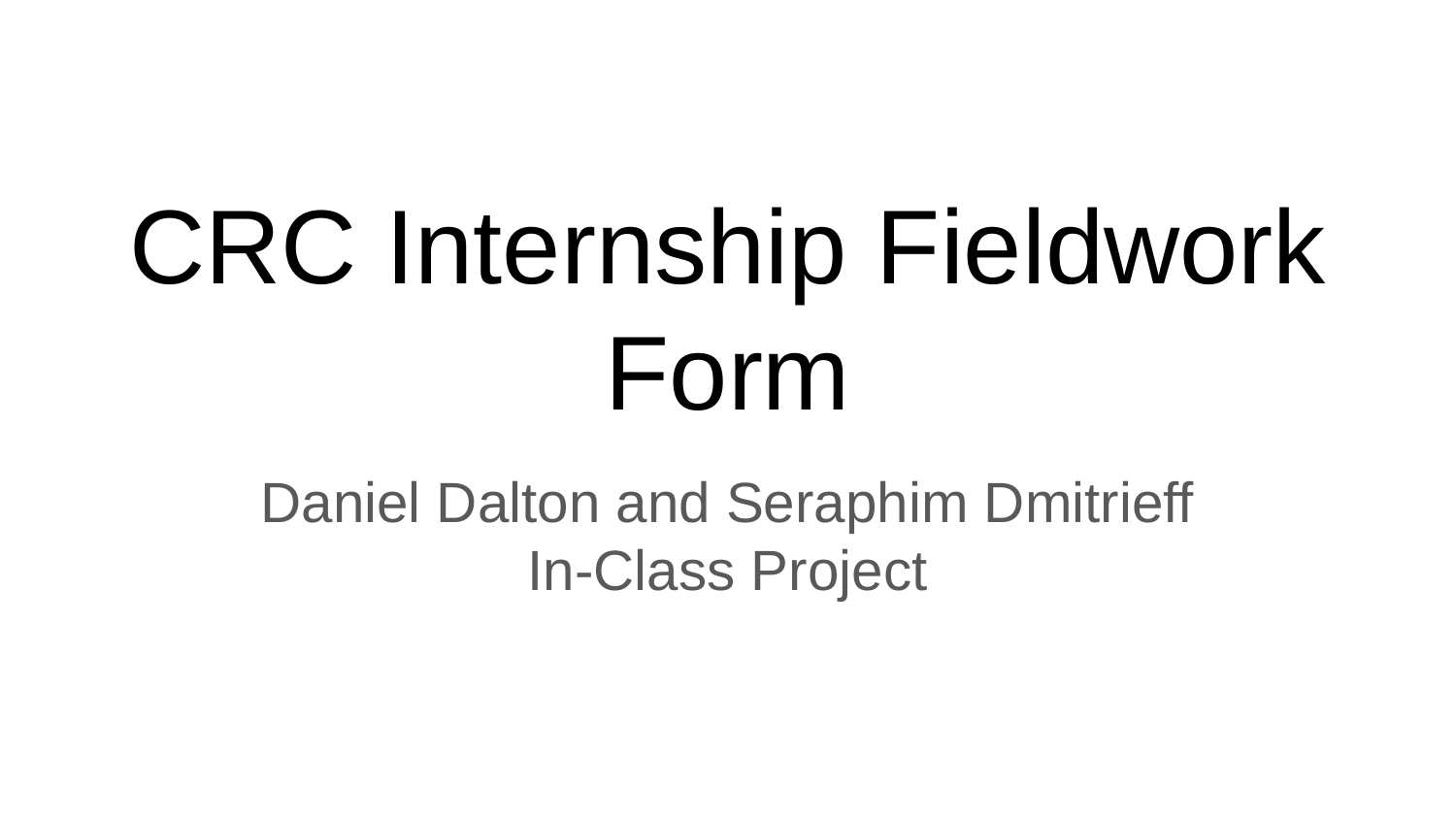

# CRC Internship Fieldwork Form
Daniel Dalton and Seraphim Dmitrieff
In-Class Project